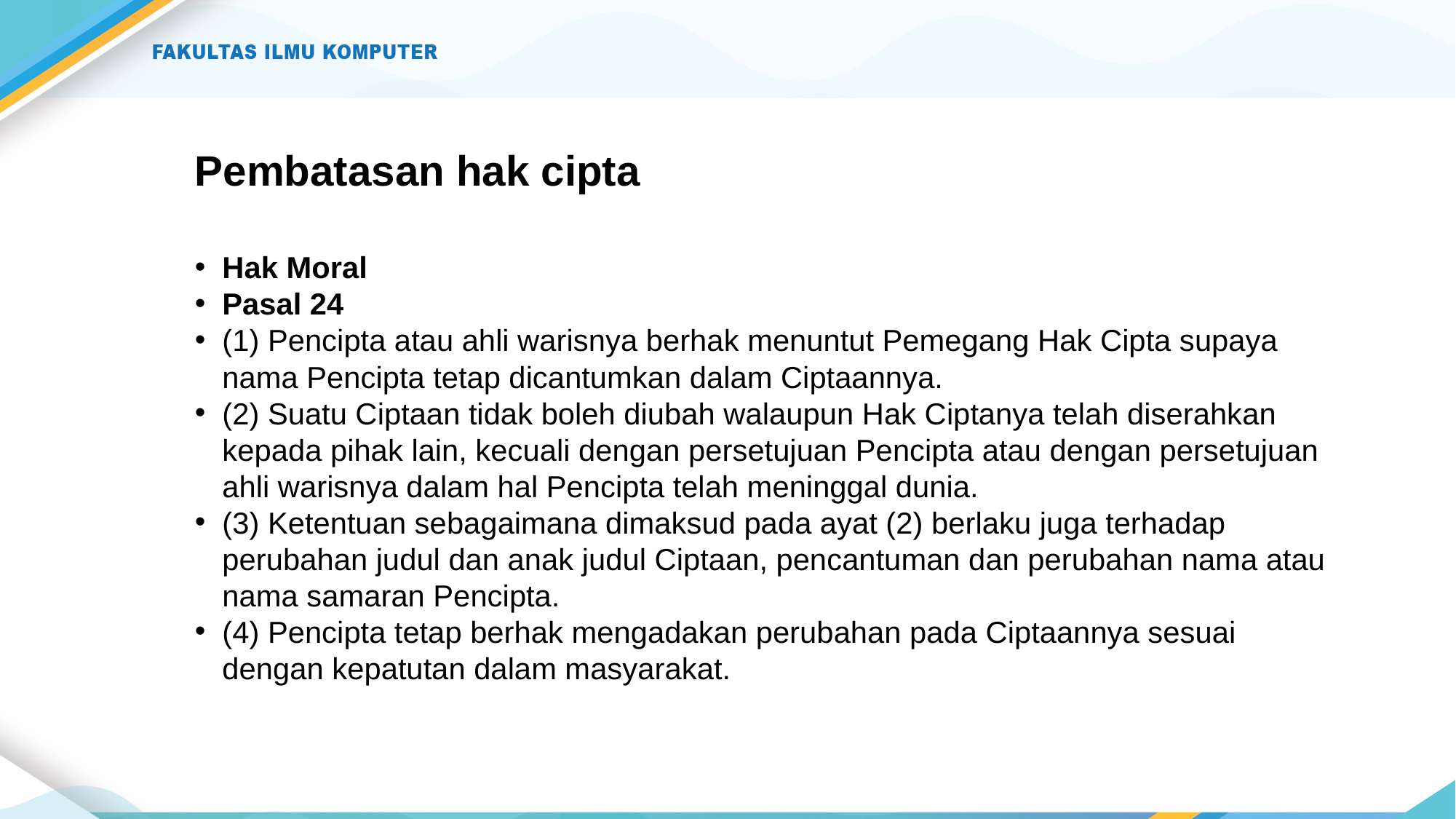

# Pembatasan hak cipta
Hak Moral
Pasal 24
(1) Pencipta atau ahli warisnya berhak menuntut Pemegang Hak Cipta supaya nama Pencipta tetap dicantumkan dalam Ciptaannya.
(2) Suatu Ciptaan tidak boleh diubah walaupun Hak Ciptanya telah diserahkan kepada pihak lain, kecuali dengan persetujuan Pencipta atau dengan persetujuan ahli warisnya dalam hal Pencipta telah meninggal dunia.
(3) Ketentuan sebagaimana dimaksud pada ayat (2) berlaku juga terhadap perubahan judul dan anak judul Ciptaan, pencantuman dan perubahan nama atau nama samaran Pencipta.
(4) Pencipta tetap berhak mengadakan perubahan pada Ciptaannya sesuai dengan kepatutan dalam masyarakat.